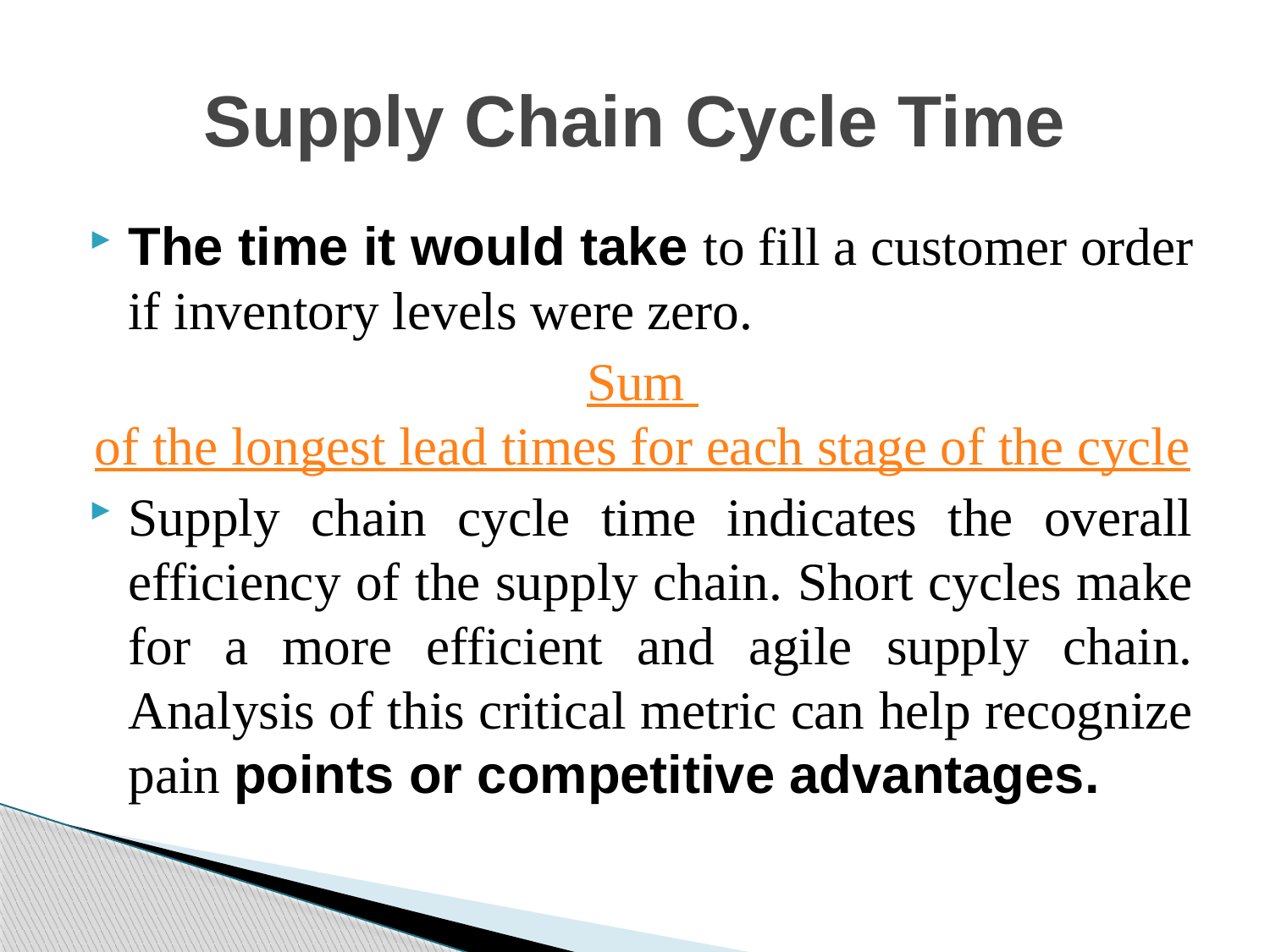

# Supply Chain Cycle Time
The time it would take to fill a customer order if inventory levels were zero.
Sum of the longest lead times for each stage of the cycle
Supply chain cycle time indicates the overall efficiency of the supply chain. Short cycles make for a more efficient and agile supply chain. Analysis of this critical metric can help recognize pain points or competitive advantages.